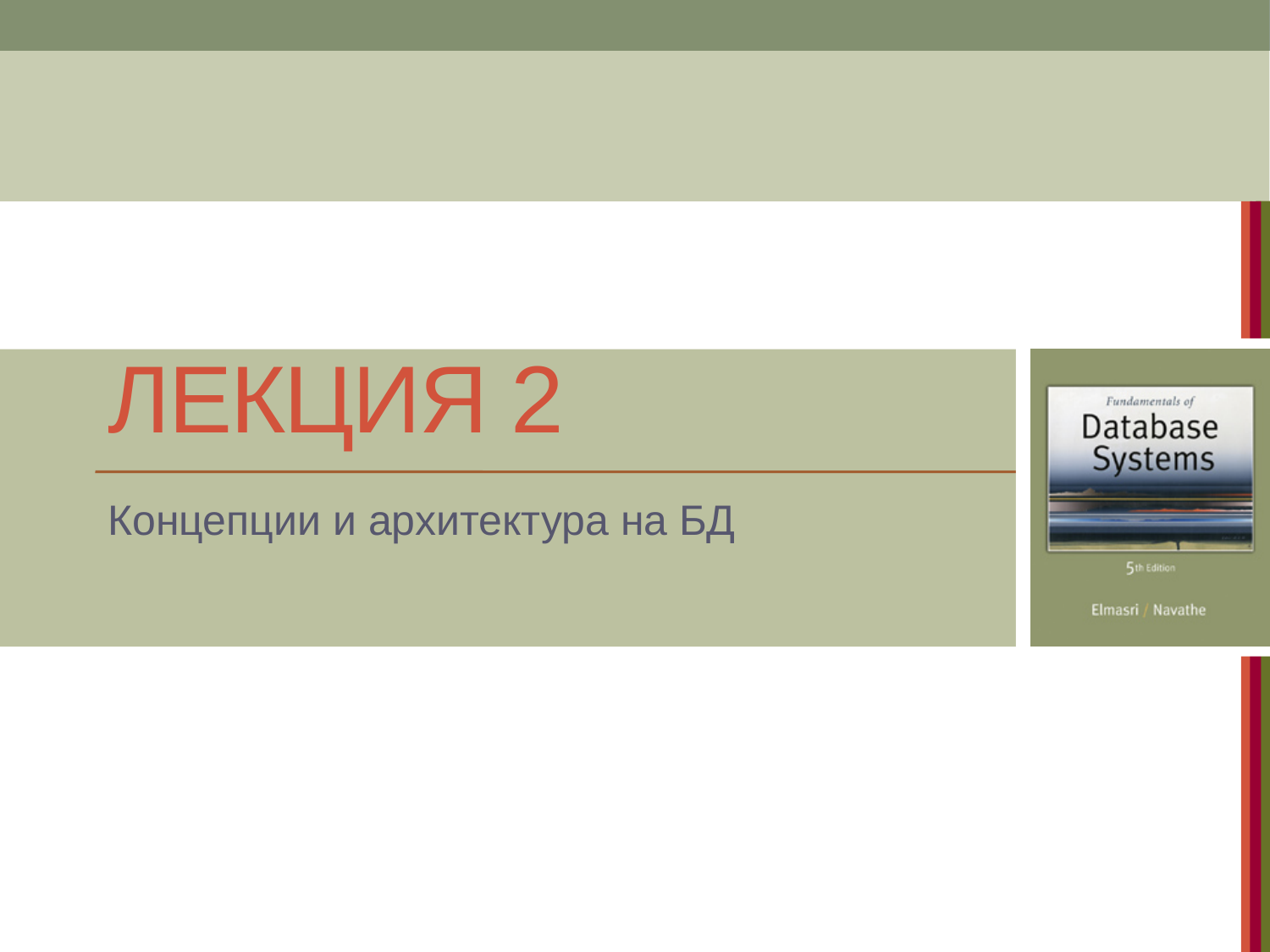

# Лекция 2
Концепции и архитектура на БД